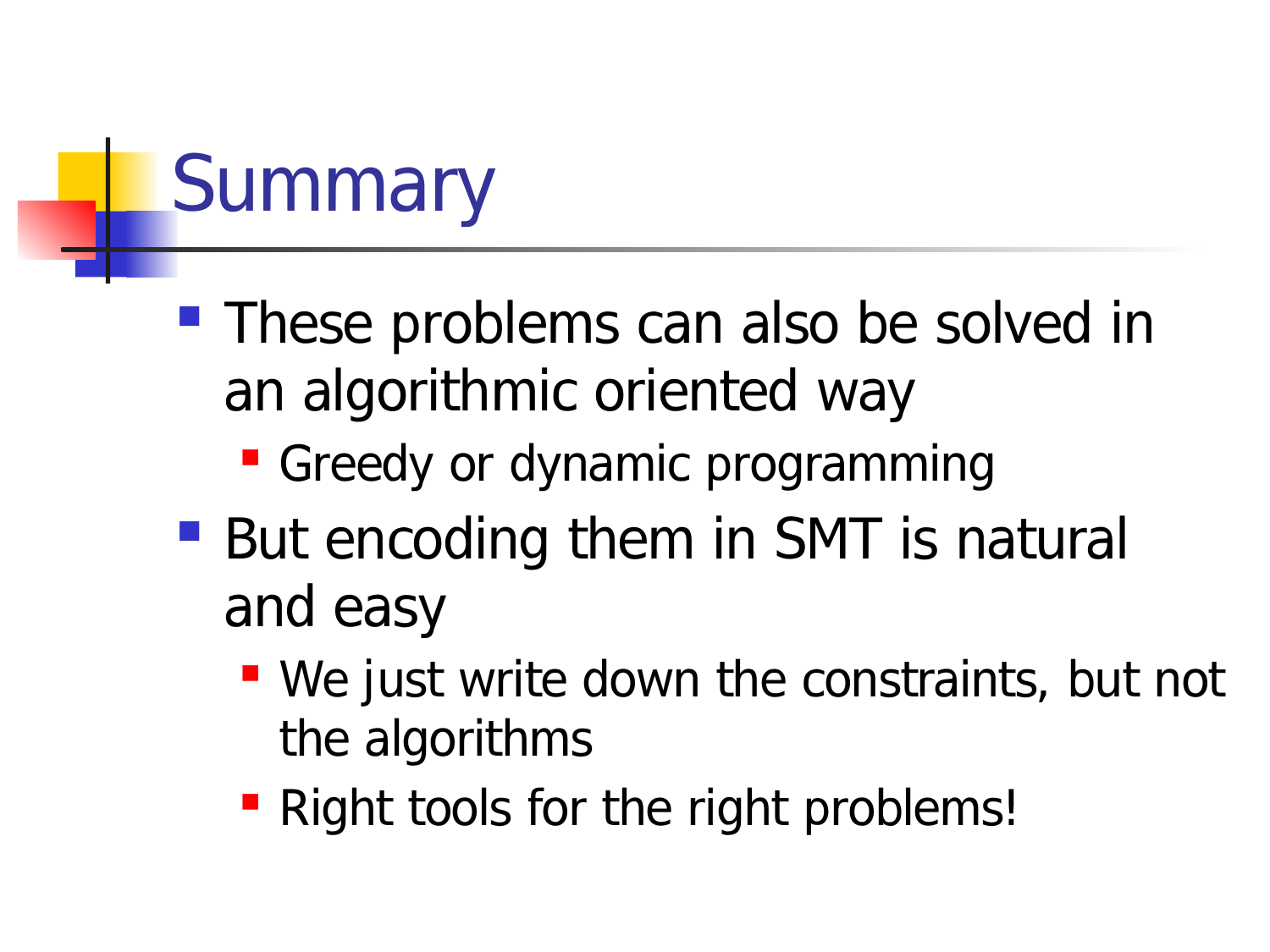

# Summary
These problems can also be solved in an algorithmic oriented way
Greedy or dynamic programming
But encoding them in SMT is natural and easy
We just write down the constraints, but not the algorithms
Right tools for the right problems!